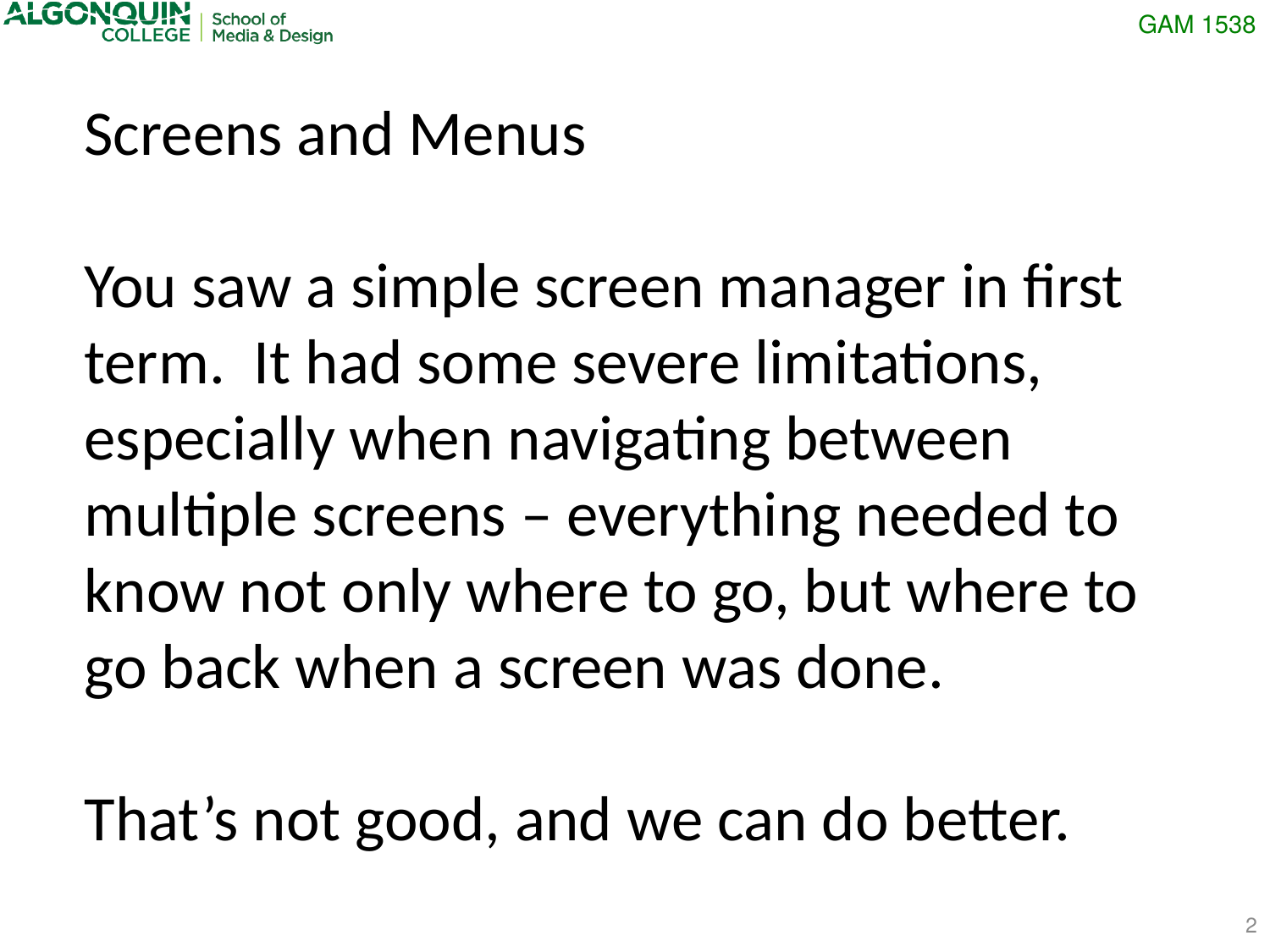

Screens and Menus

You saw a simple screen manager in first term.  It had some severe limitations, especially when navigating between multiple screens – everything needed to know not only where to go, but where to go back when a screen was done.

That’s not good, and we can do better.
2